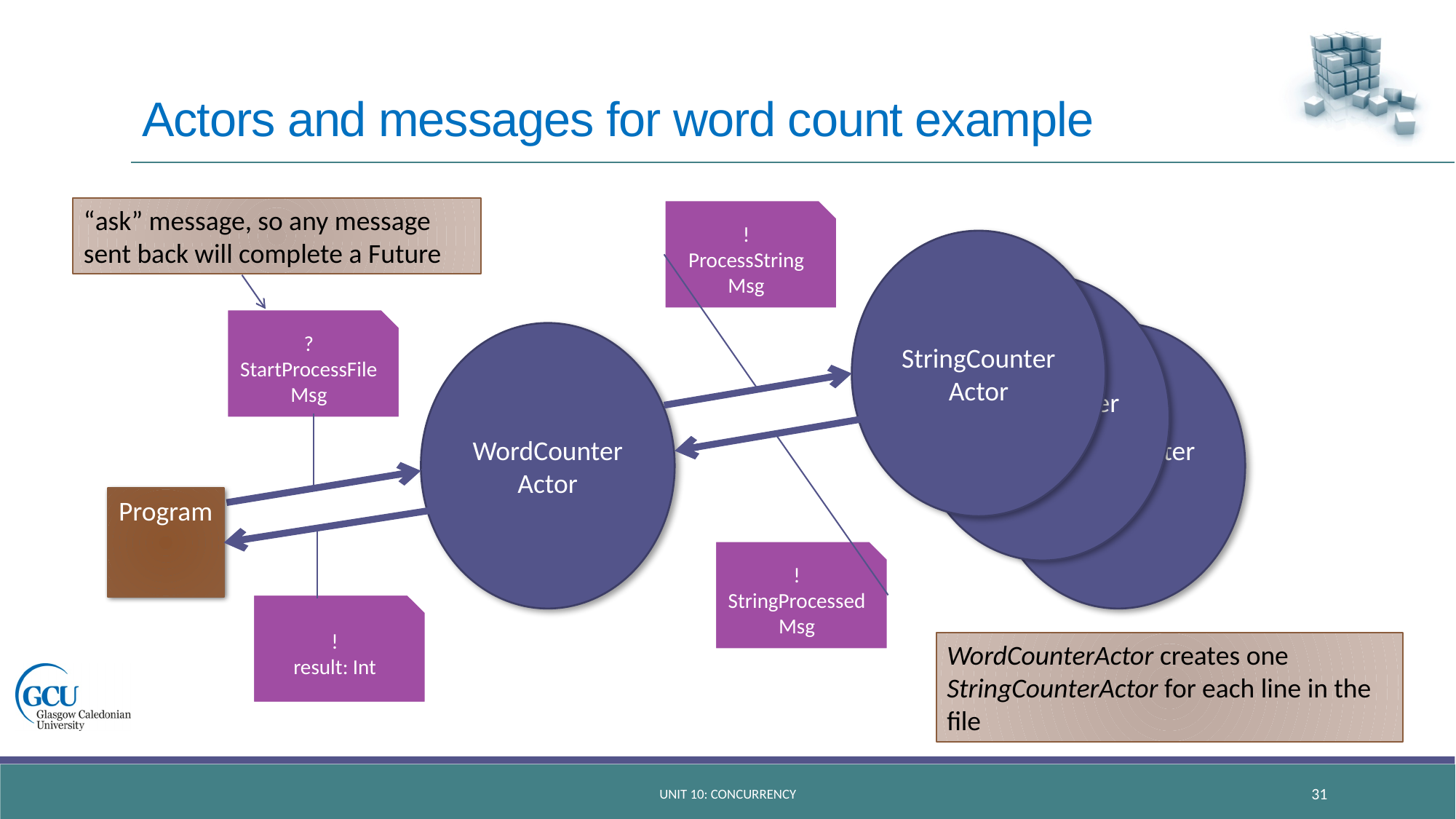

# Actors and messages for word count example
“ask” message, so any message sent back will complete a Future
!
ProcessString
Msg
StringCounterActor
StringCounterActor
? StartProcessFileMsg
WordCounterActor
StringCounterActor
Program

!
StringProcessedMsg
!
result: Int
WordCounterActor creates one StringCounterActor for each line in the file
unit 10: concurrency
31